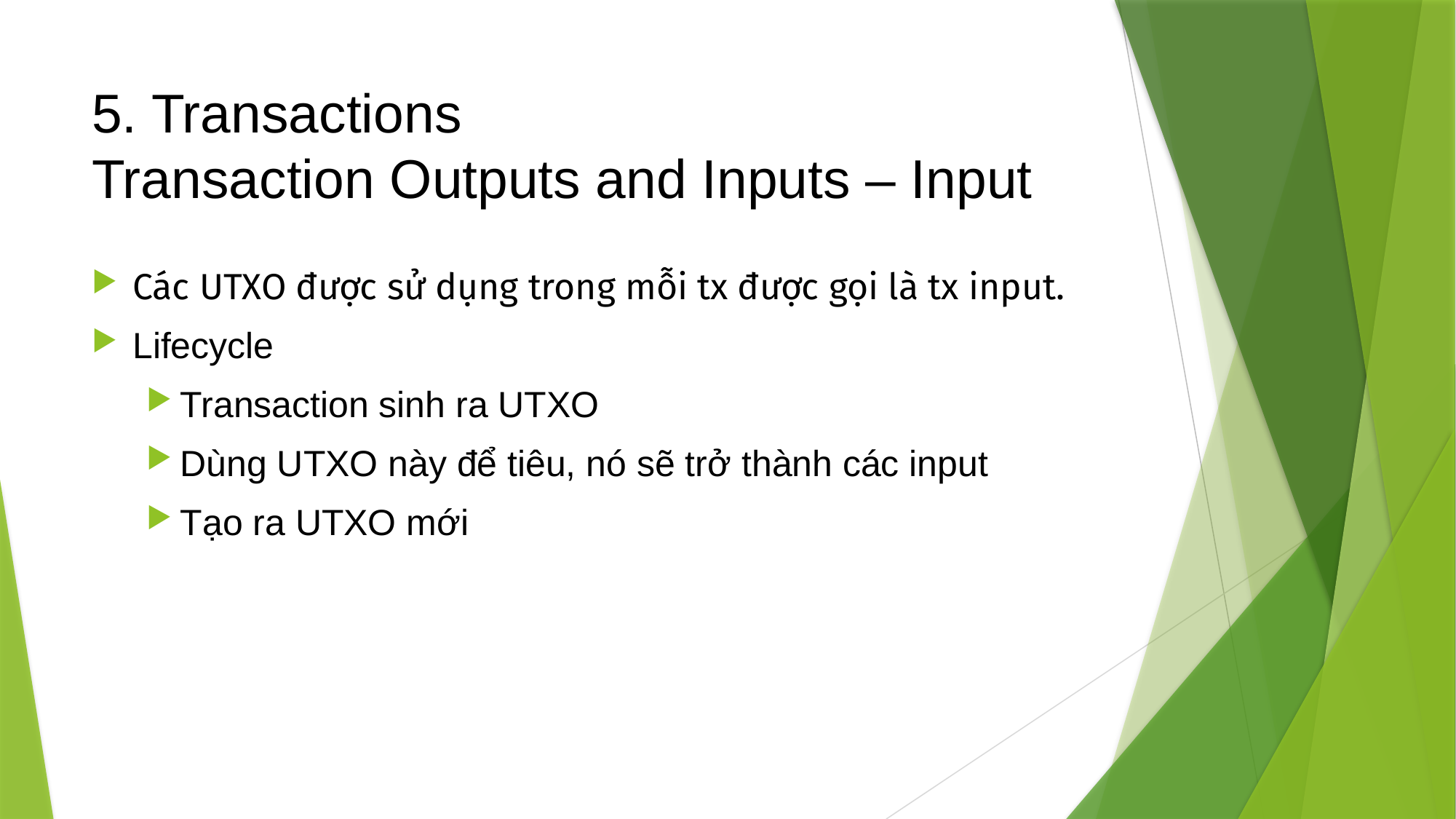

# 5. Transactions Transaction Outputs and Inputs – Input
Các UTXO được sử dụng trong mỗi tx được gọi là tx input.
Lifecycle
Transaction sinh ra UTXO
Dùng UTXO này để tiêu, nó sẽ trở thành các input
Tạo ra UTXO mới